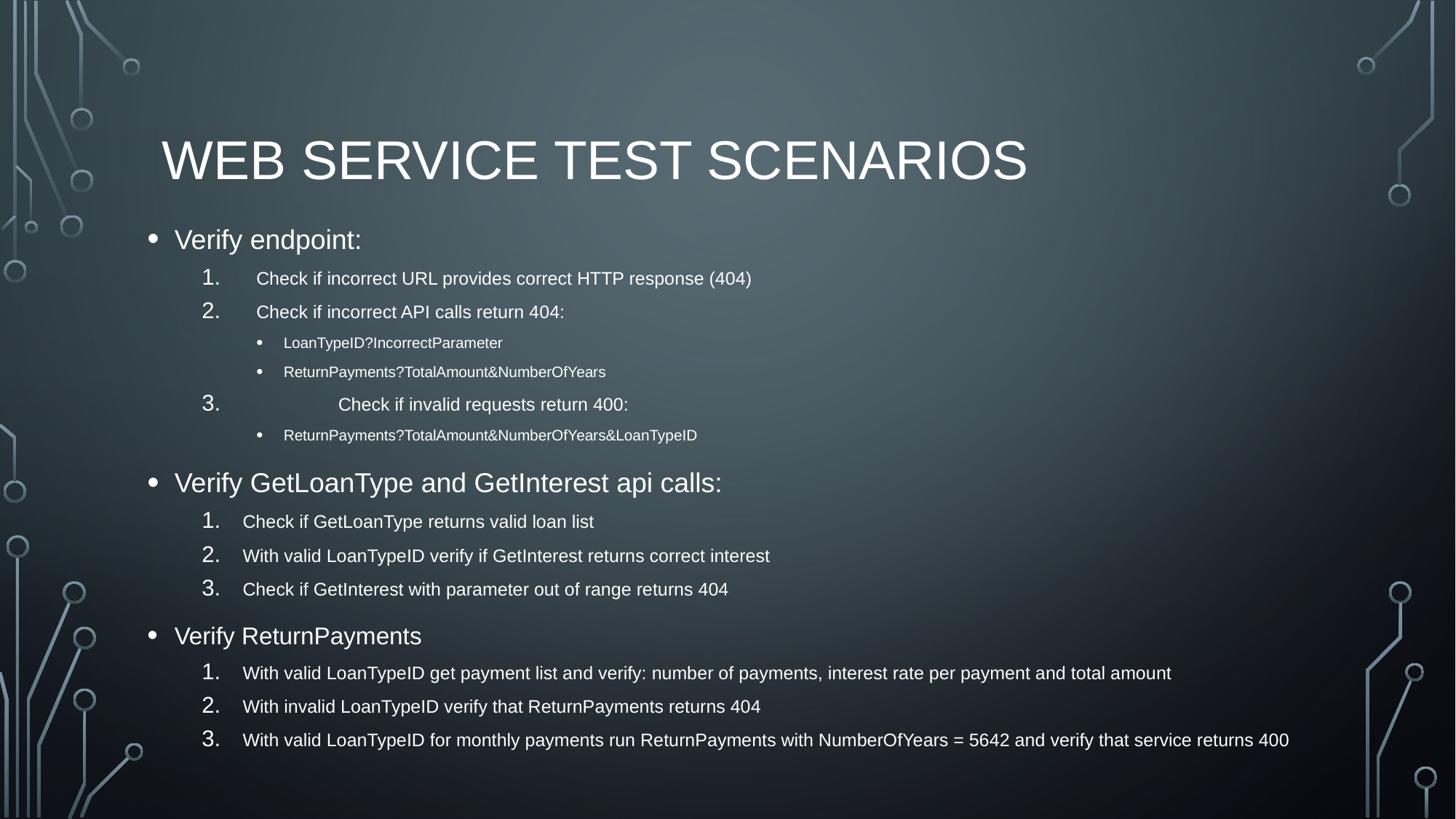

# Web service test scenarios
Verify endpoint:
Check if incorrect URL provides correct HTTP response (404)
Check if incorrect API calls return 404:
LoanTypeID?IncorrectParameter
ReturnPayments?TotalAmount&NumberOfYears
 	Check if invalid requests return 400:
ReturnPayments?TotalAmount&NumberOfYears&LoanTypeID
Verify GetLoanType and GetInterest api calls:
Check if GetLoanType returns valid loan list
With valid LoanTypeID verify if GetInterest returns correct interest
Check if GetInterest with parameter out of range returns 404
Verify ReturnPayments
With valid LoanTypeID get payment list and verify: number of payments, interest rate per payment and total amount
With invalid LoanTypeID verify that ReturnPayments returns 404
With valid LoanTypeID for monthly payments run ReturnPayments with NumberOfYears = 5642 and verify that service returns 400